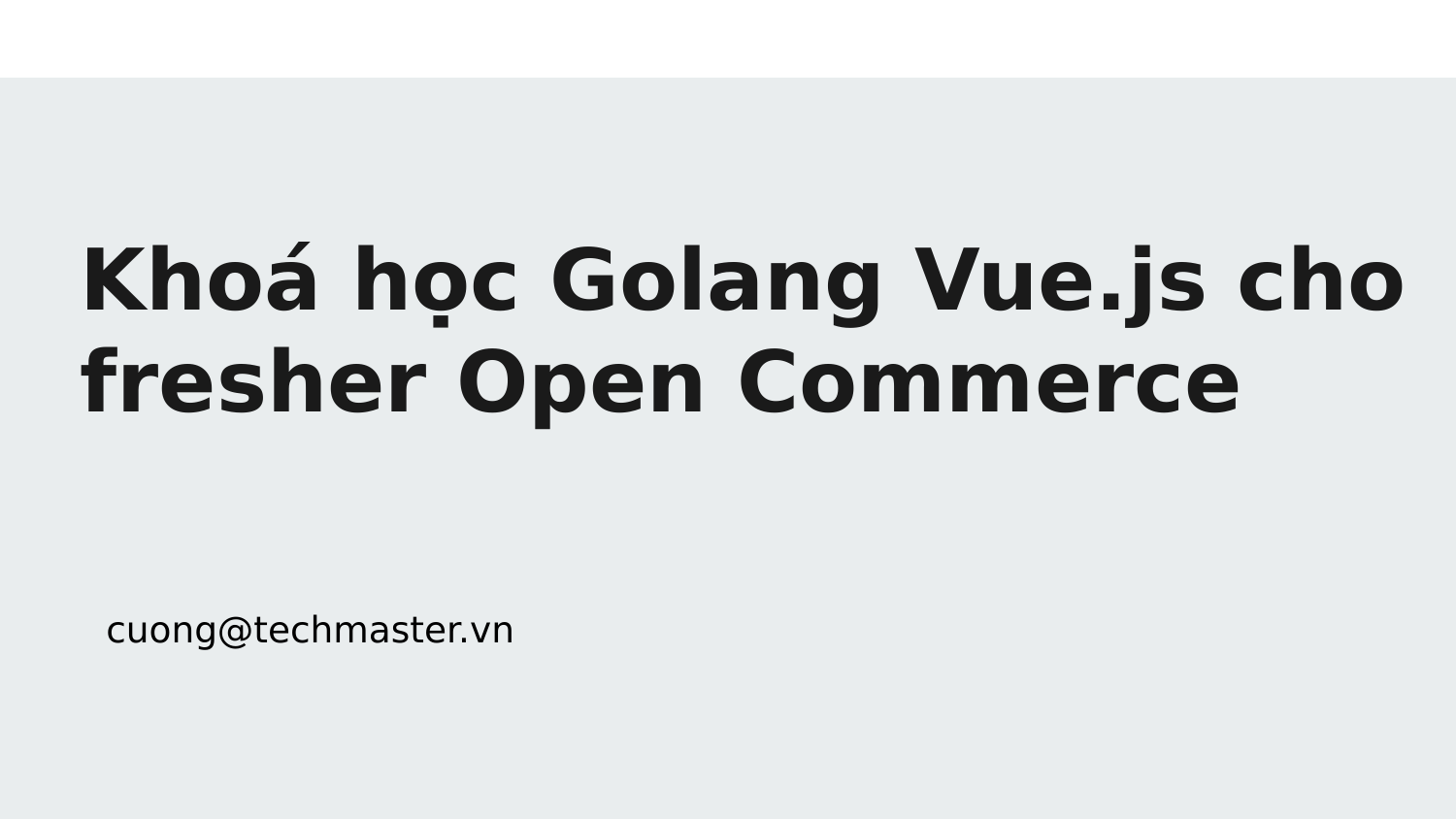

# Khoá học Golang Vue.js cho fresher Open Commerce
cuong@techmaster.vn